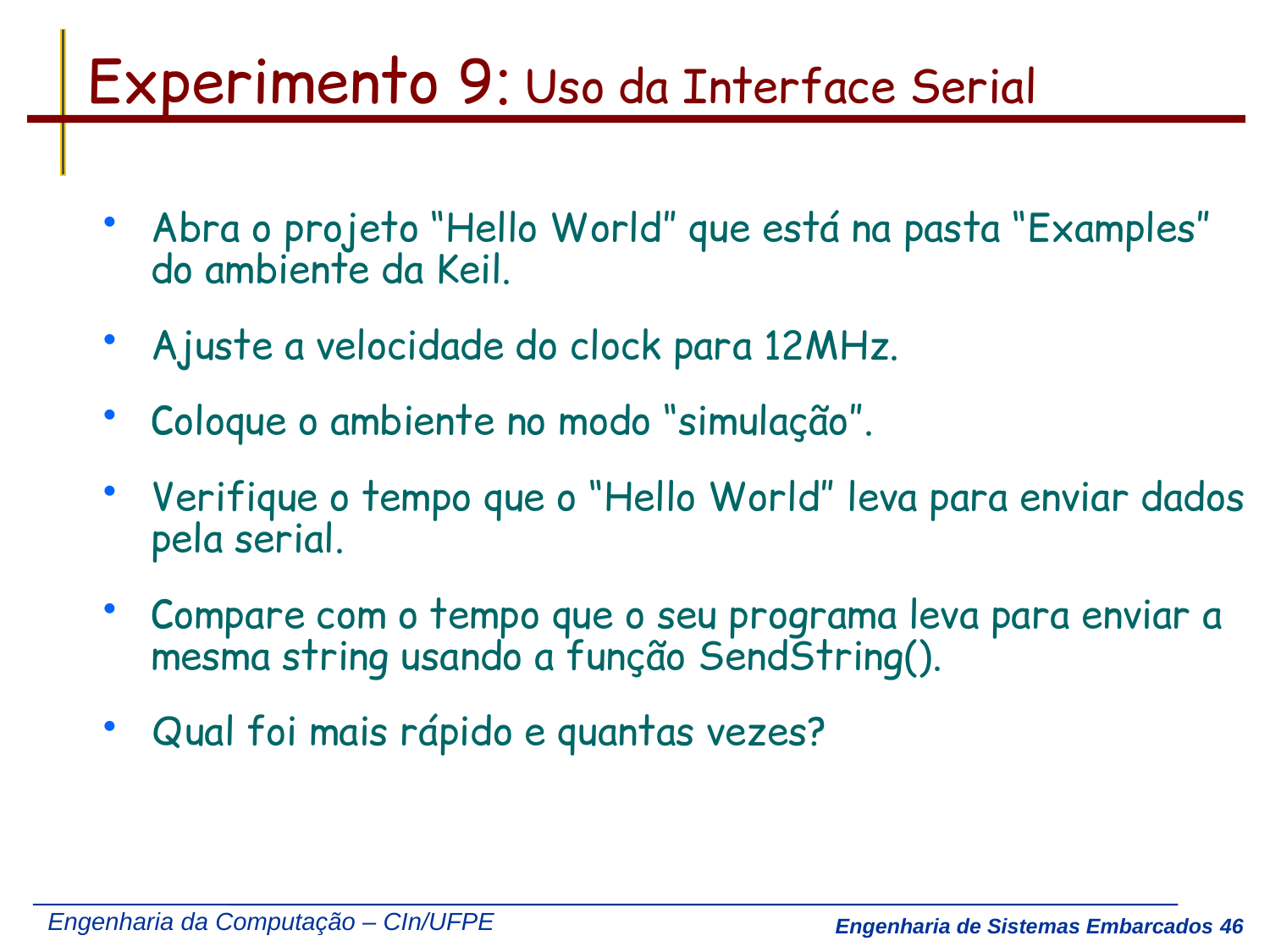

# Experimento 9: Uso da Interface Serial
Abra o projeto “Hello World” que está na pasta “Examples” do ambiente da Keil.
Ajuste a velocidade do clock para 12MHz.
Coloque o ambiente no modo “simulação”.
Verifique o tempo que o “Hello World” leva para enviar dados pela serial.
Compare com o tempo que o seu programa leva para enviar a mesma string usando a função SendString().
Qual foi mais rápido e quantas vezes?